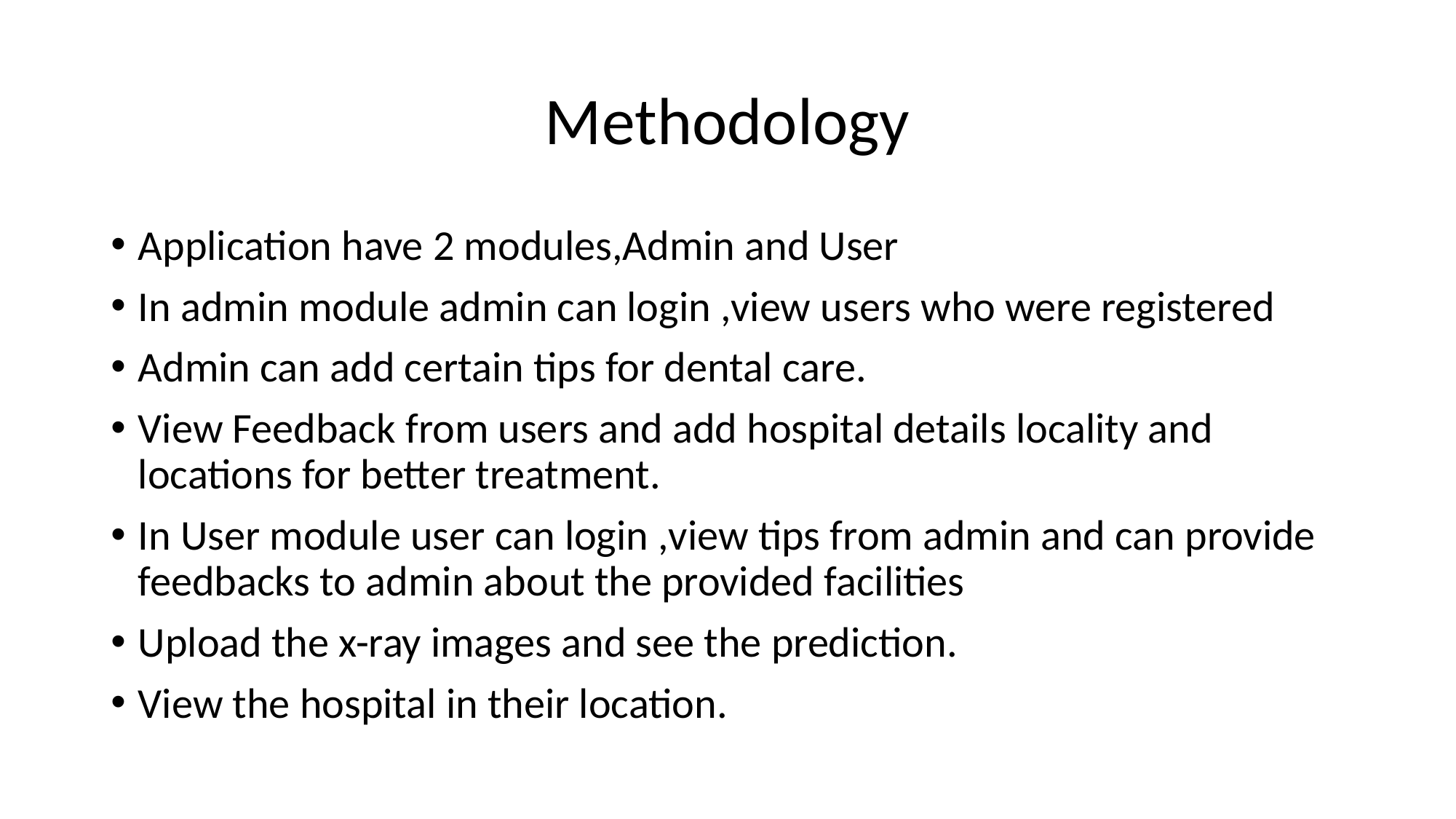

# Methodology
Application have 2 modules,Admin and User
In admin module admin can login ,view users who were registered
Admin can add certain tips for dental care.
View Feedback from users and add hospital details locality and locations for better treatment.
In User module user can login ,view tips from admin and can provide feedbacks to admin about the provided facilities
Upload the x-ray images and see the prediction.
View the hospital in their location.